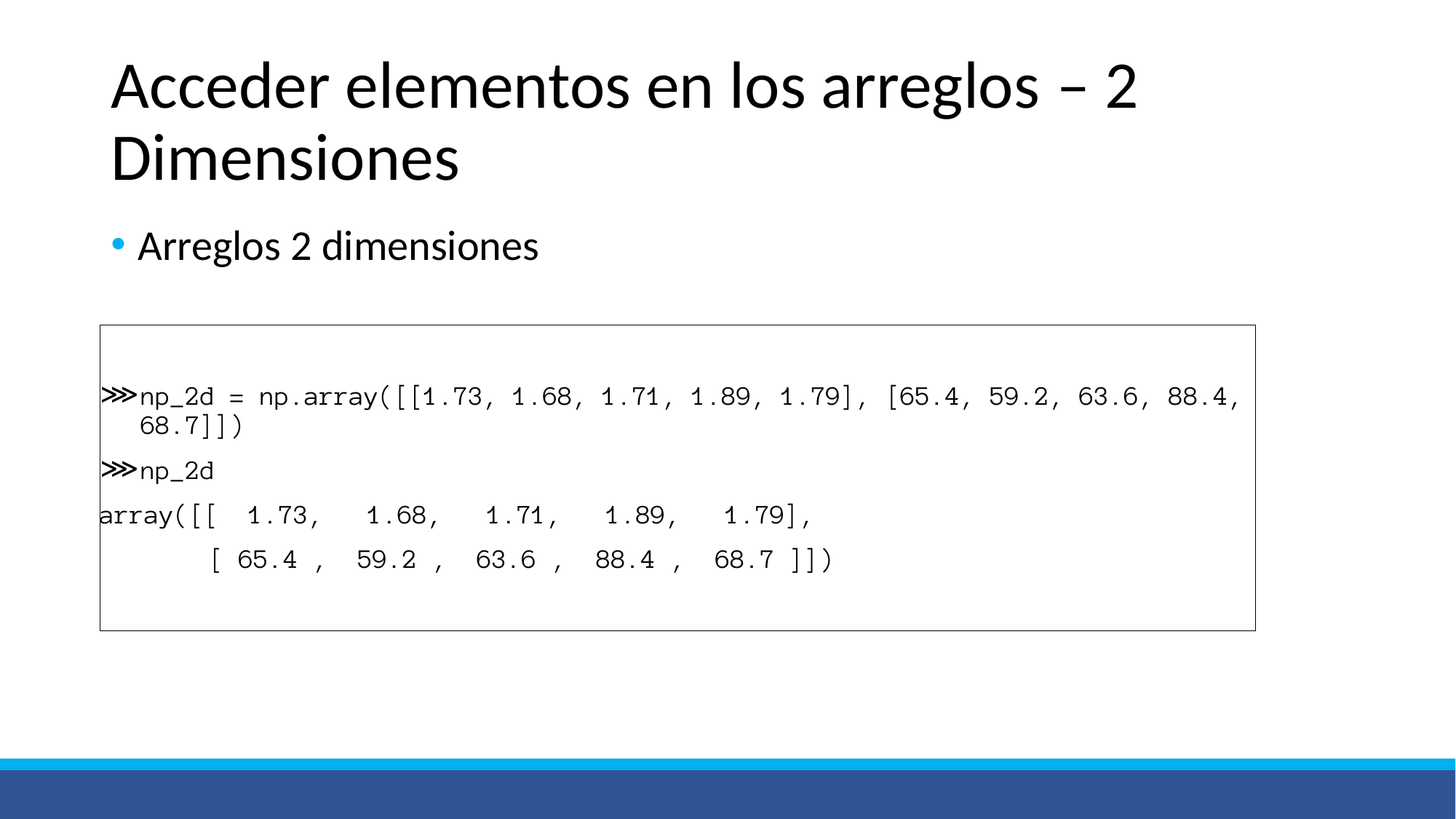

# Acceder elementos en los arreglos – 2 Dimensiones
Arreglos 2 dimensiones
np_2d = np.array([[1.73, 1.68, 1.71, 1.89, 1.79], [65.4, 59.2, 63.6, 88.4, 68.7]])
np_2d
array([[  1.73,   1.68,   1.71,   1.89,   1.79],
	[ 65.4 ,  59.2 ,  63.6 ,  88.4 ,  68.7 ]])